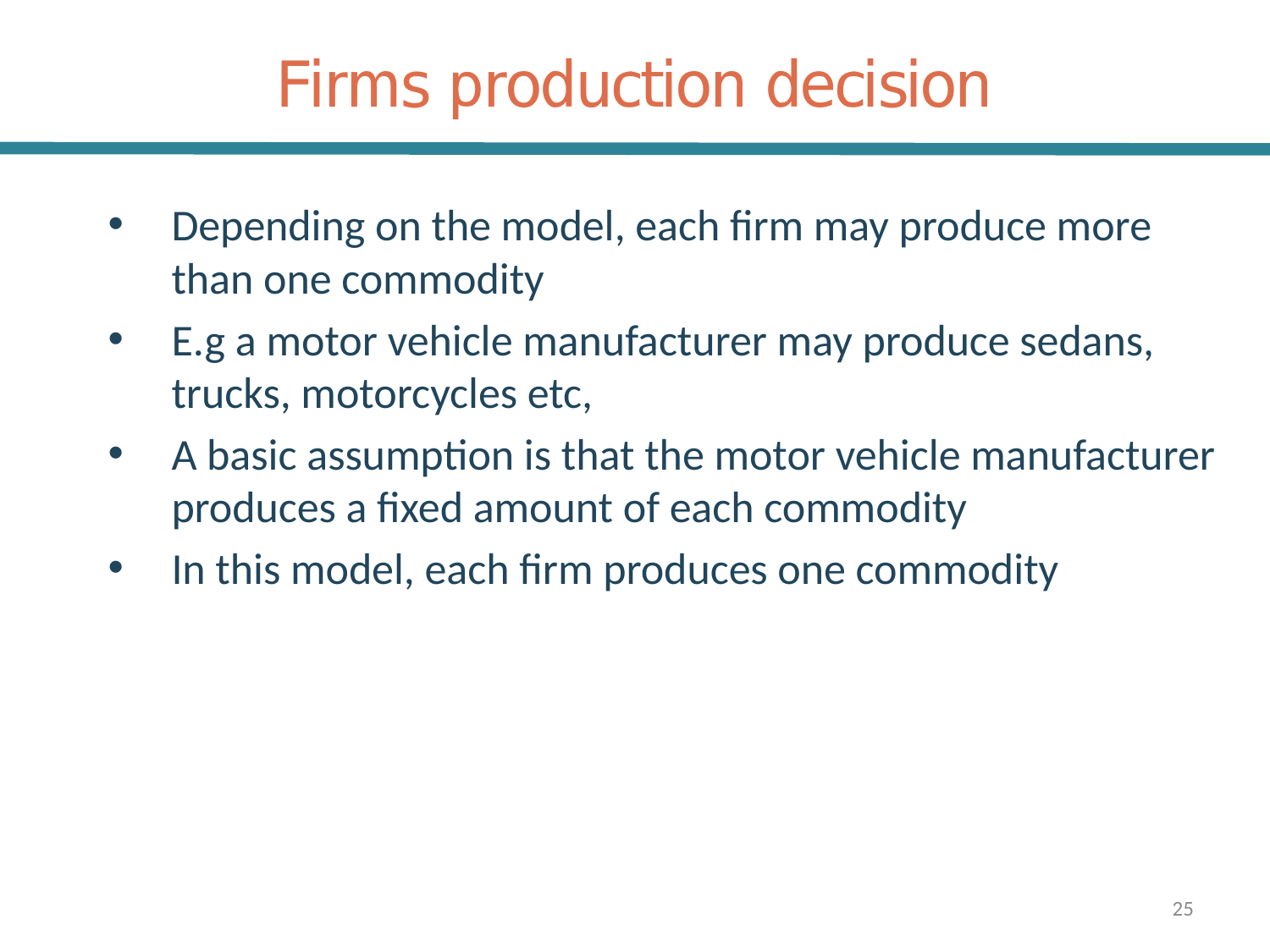

# Firms production decision
Depending on the model, each firm may produce more than one commodity
E.g a motor vehicle manufacturer may produce sedans, trucks, motorcycles etc,
A basic assumption is that the motor vehicle manufacturer produces a fixed amount of each commodity
In this model, each firm produces one commodity

25